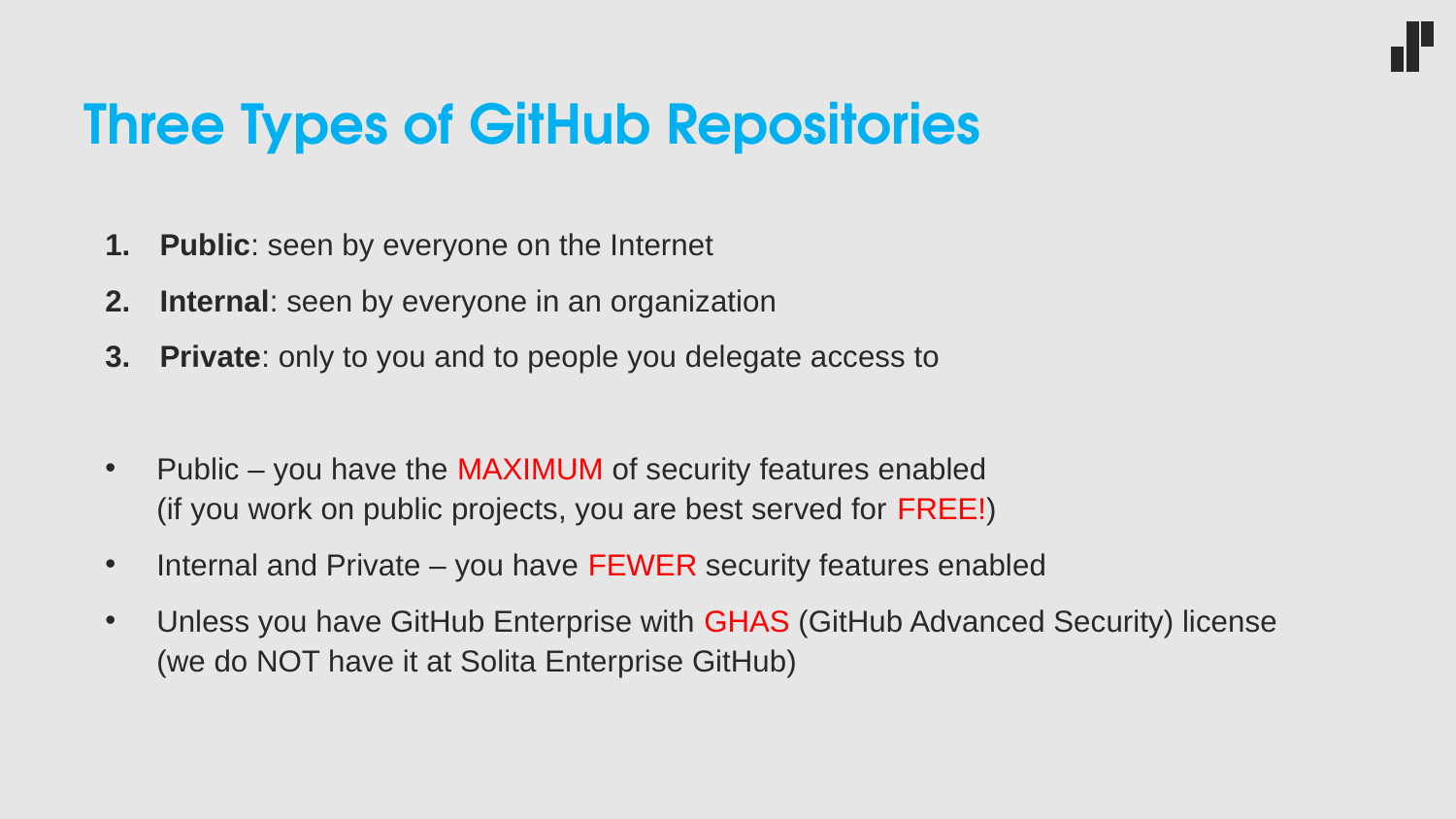

# Three Types of GitHub Repositories
Public: seen by everyone on the Internet
Internal: seen by everyone in an organization
Private: only to you and to people you delegate access to

Public – you have the MAXIMUM of security features enabled
(if you work on public projects, you are best served for FREE!)
Internal and Private – you have FEWER security features enabled
Unless you have GitHub Enterprise with GHAS (GitHub Advanced Security) license
(we do NOT have it at Solita Enterprise GitHub)